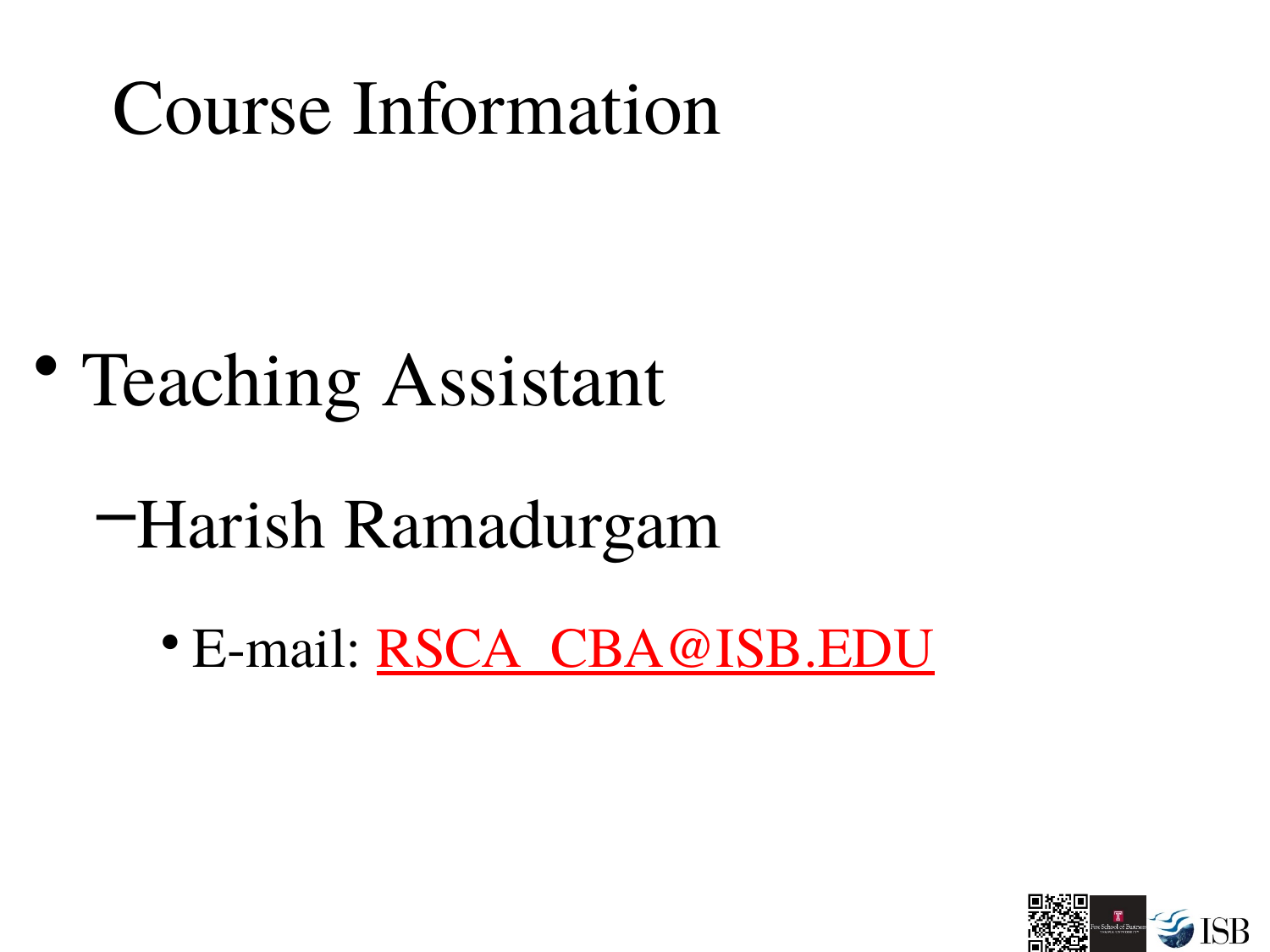

# Course Information
Teaching Assistant
Harish Ramadurgam
E-mail: RSCA_CBA@ISB.EDU